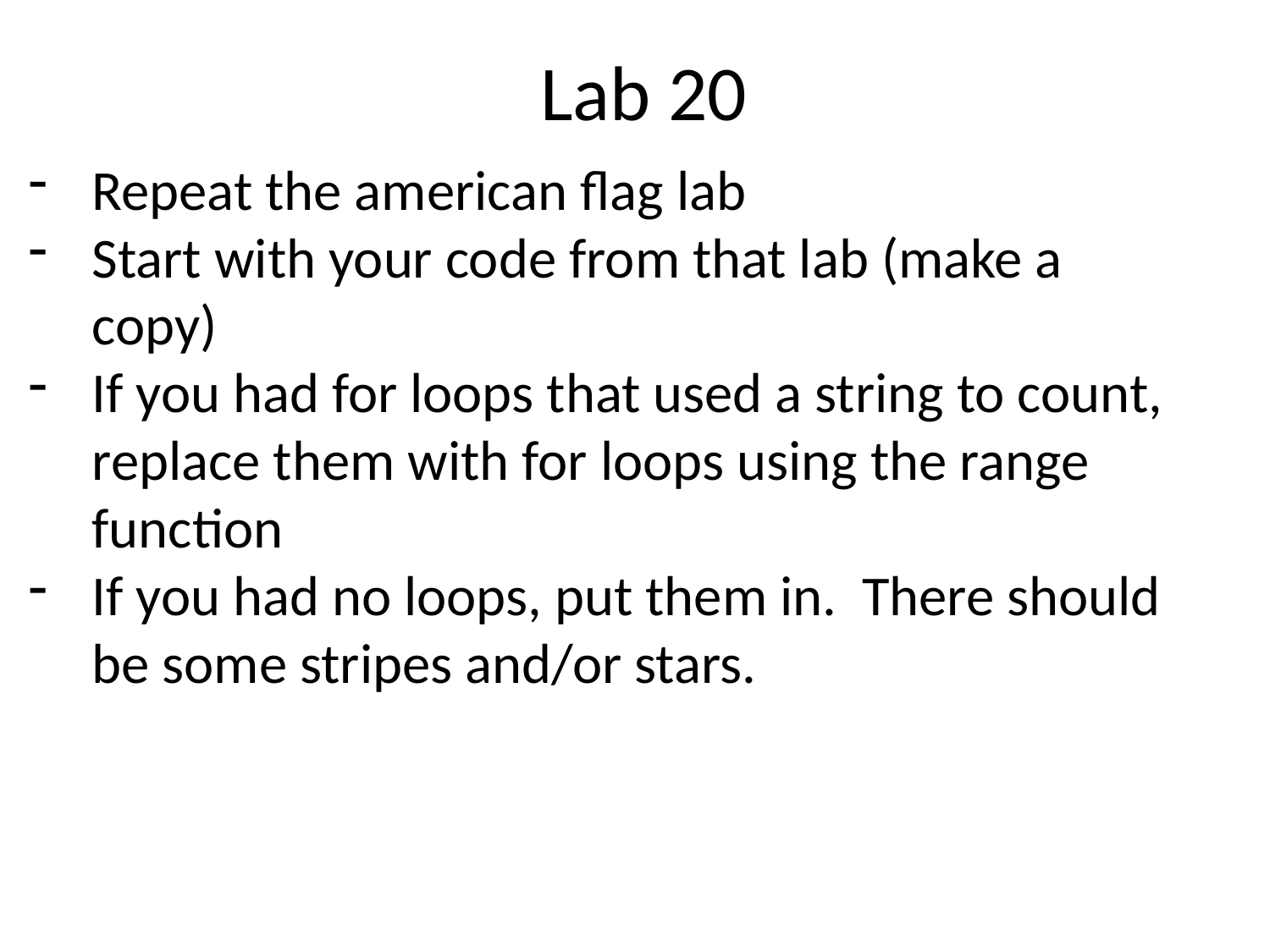

# Lab 20
Repeat the american flag lab
Start with your code from that lab (make a copy)
If you had for loops that used a string to count, replace them with for loops using the range function
If you had no loops, put them in.  There should be some stripes and/or stars.